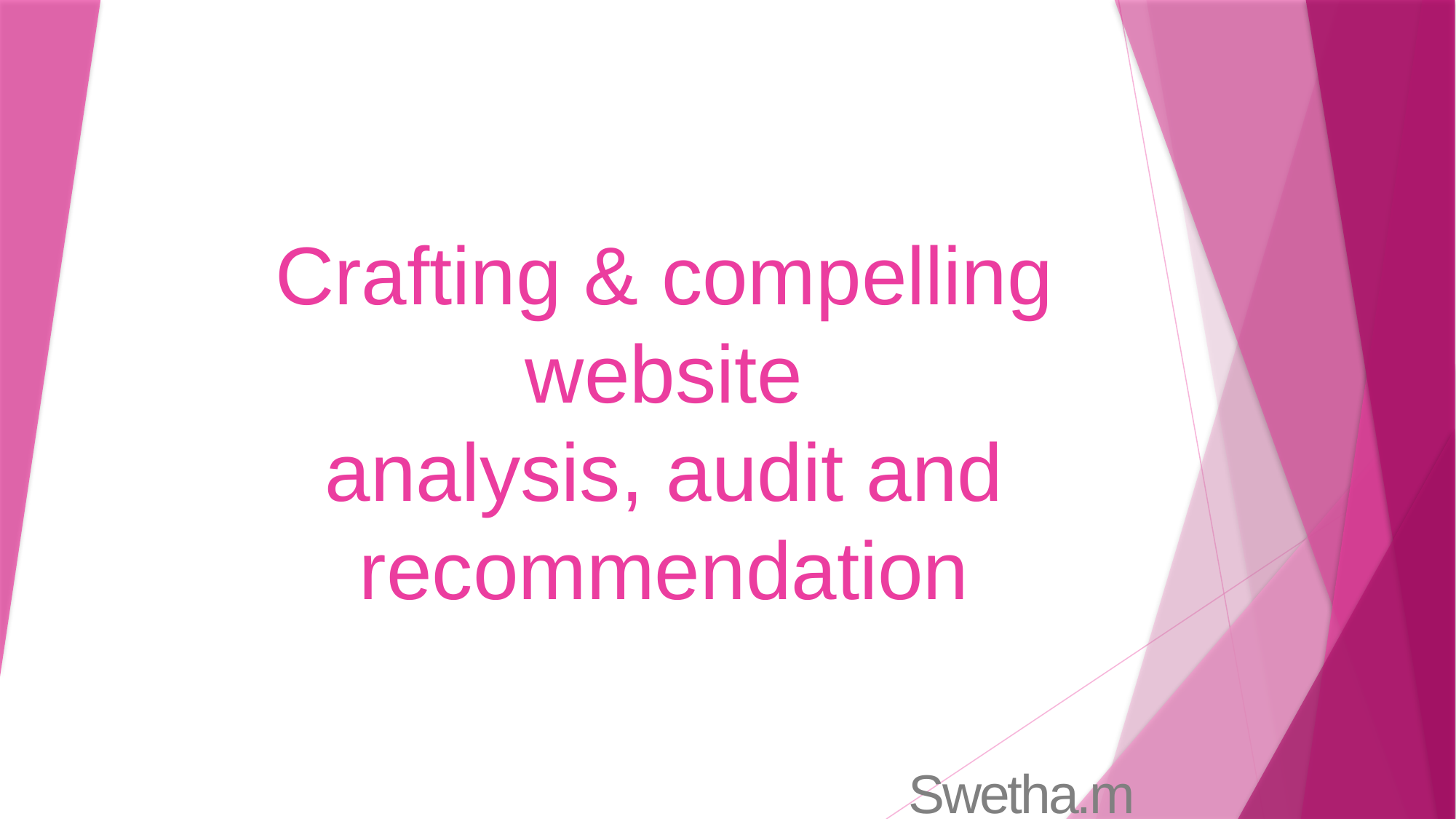

# Crafting & compelling website analysis, audit and recommendation
Swetha.m